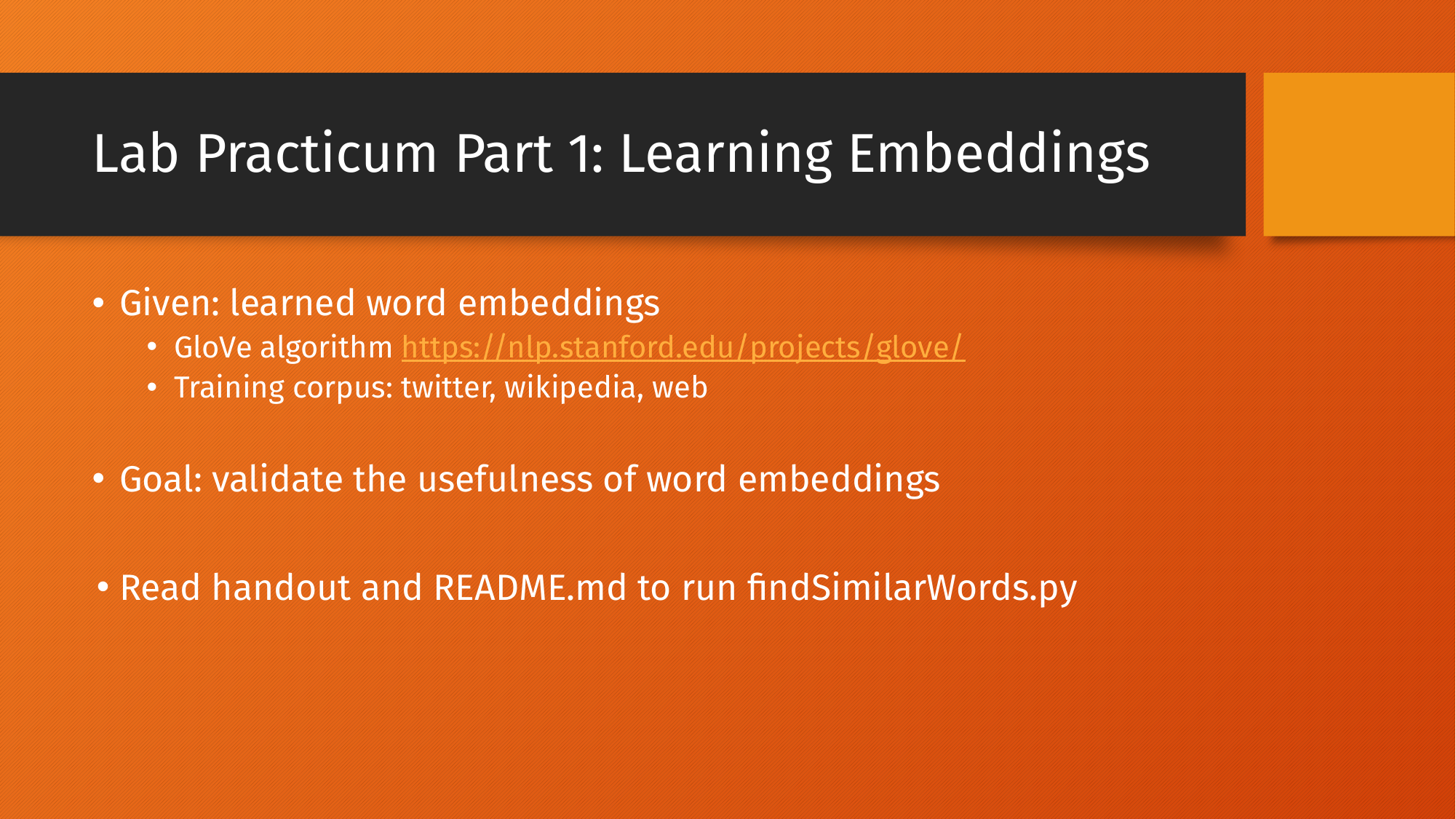

# Lab Practicum Part 1: Learning Embeddings
Given: learned word embeddings
GloVe algorithm https://nlp.stanford.edu/projects/glove/
Training corpus: twitter, wikipedia, web

Goal: validate the usefulness of word embeddings

Read handout and README.md to run findSimilarWords.py